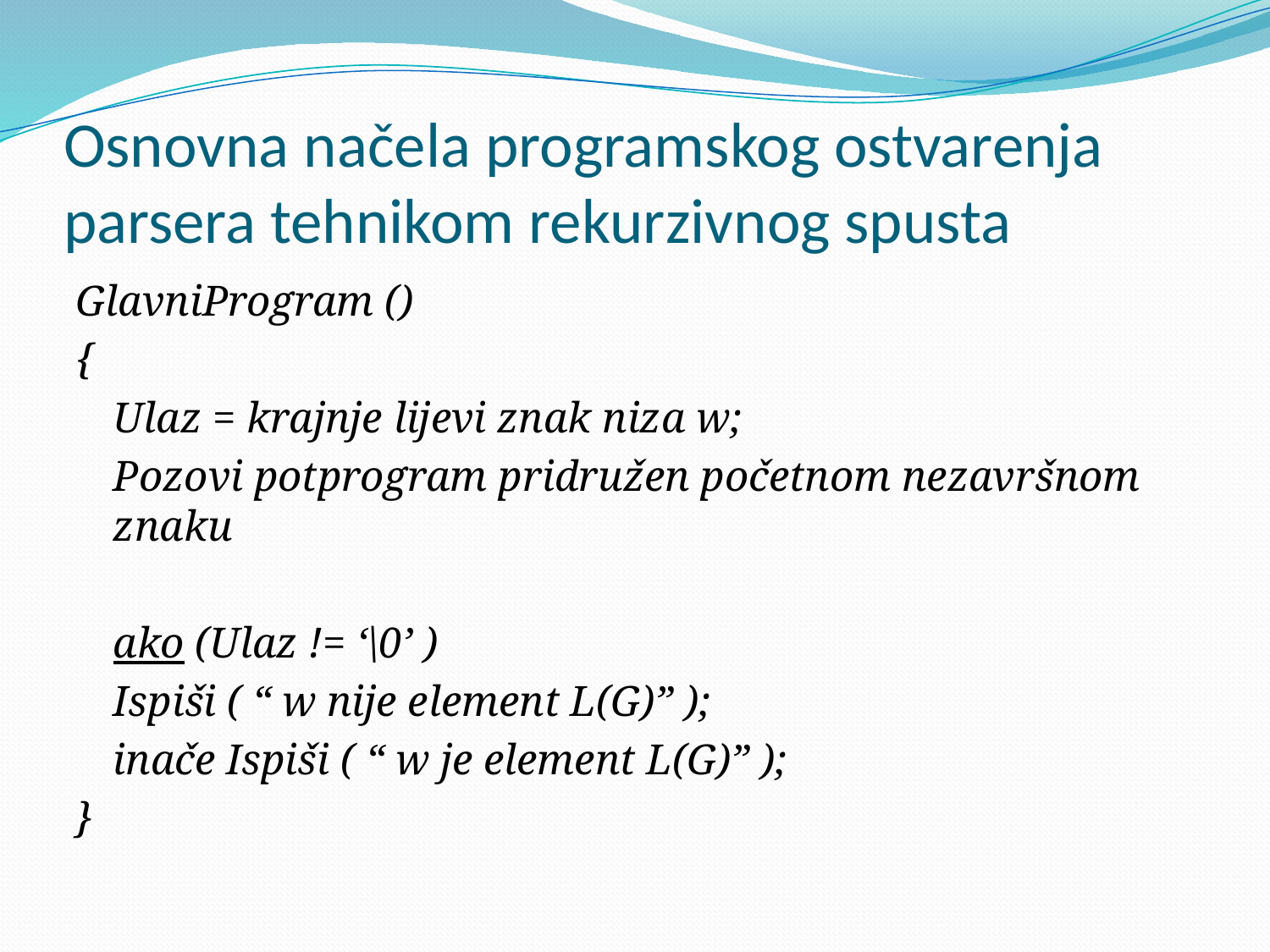

# Osnovna načela programskog ostvarenja parsera tehnikom rekurzivnog spusta
GlavniProgram ()
{
	Ulaz = krajnje lijevi znak niza w;
	Pozovi potprogram pridružen početnom nezavršnom znaku

	ako (Ulaz != ‘\0’ )
		Ispiši ( “ w nije element L(G)” );
	inače Ispiši ( “ w je element L(G)” );
}